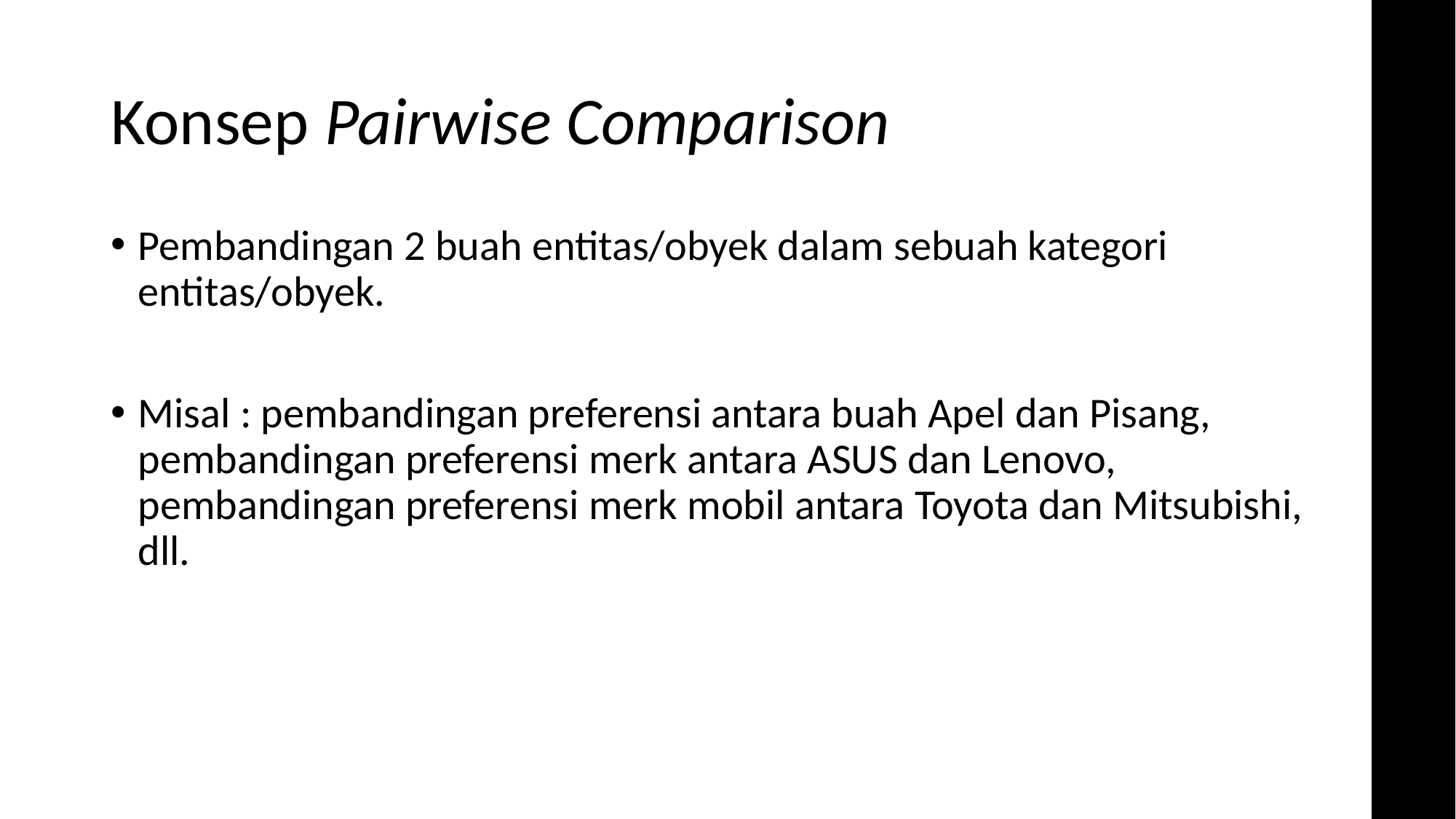

# Konsep Pairwise Comparison
Pembandingan 2 buah entitas/obyek dalam sebuah kategori entitas/obyek.

Misal : pembandingan preferensi antara buah Apel dan Pisang, pembandingan preferensi merk antara ASUS dan Lenovo, pembandingan preferensi merk mobil antara Toyota dan Mitsubishi, dll.